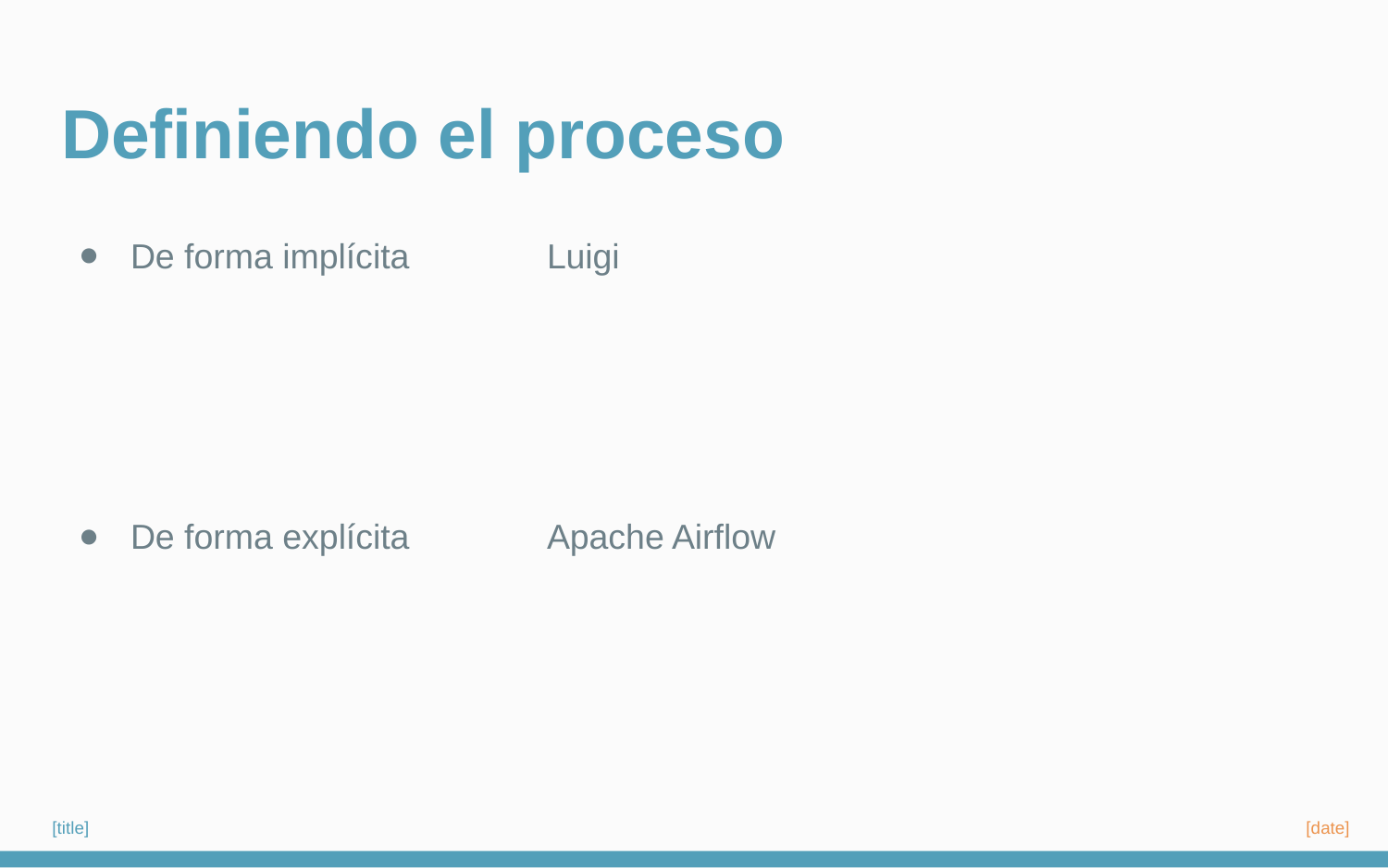

# Definiendo el proceso
De forma implícita	Luigi

De forma explícita	Apache Airflow
[title]
[date]